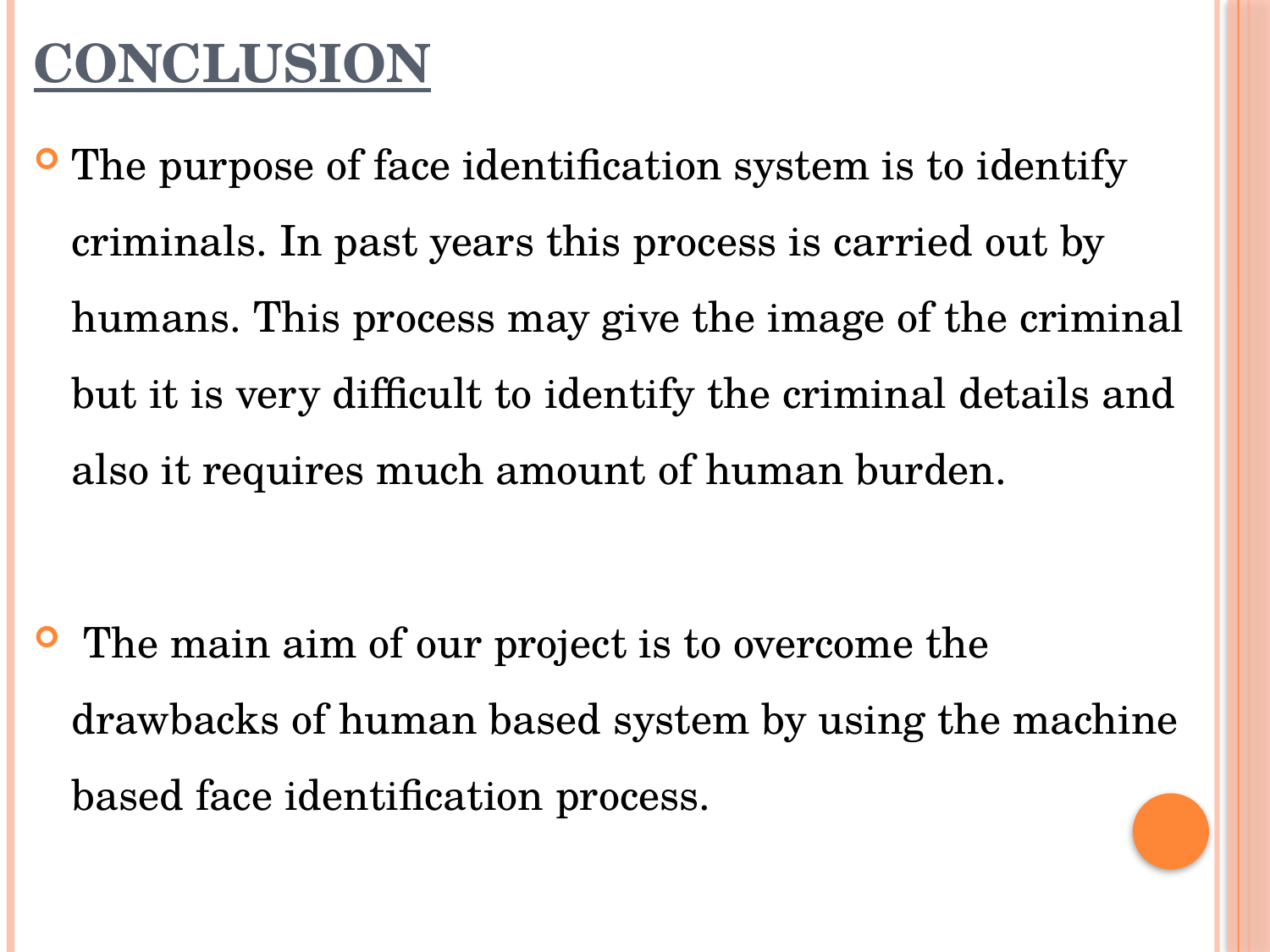

# Conclusion
The purpose of face identification system is to identify criminals. In past years this process is carried out by humans. This process may give the image of the criminal but it is very difficult to identify the criminal details and also it requires much amount of human burden.

 The main aim of our project is to overcome the drawbacks of human based system by using the machine based face identification process.